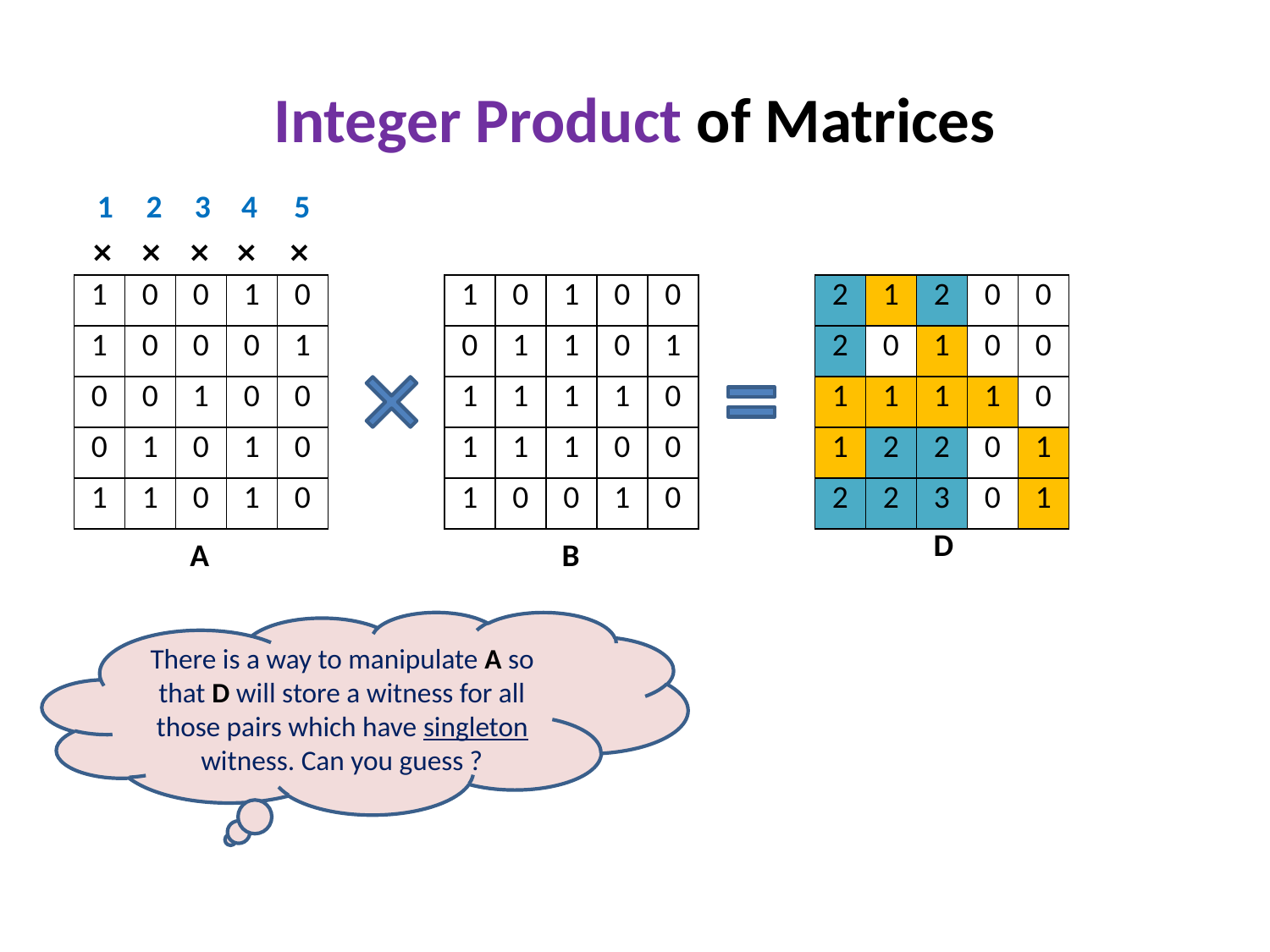

# Integer Product of Matrices
1
⨯
2
⨯
3
⨯
4
⨯
5
⨯
| 1 | 0 | 0 | 1 | 0 |
| --- | --- | --- | --- | --- |
| 1 | 0 | 0 | 0 | 1 |
| 0 | 0 | 1 | 0 | 0 |
| 0 | 1 | 0 | 1 | 0 |
| 1 | 1 | 0 | 1 | 0 |
| 1 | 0 | 1 | 0 | 0 |
| --- | --- | --- | --- | --- |
| 0 | 1 | 1 | 0 | 1 |
| 1 | 1 | 1 | 1 | 0 |
| 1 | 1 | 1 | 0 | 0 |
| 1 | 0 | 0 | 1 | 0 |
| 2 | 1 | 2 | 0 | 0 |
| --- | --- | --- | --- | --- |
| 2 | 0 | 1 | 0 | 0 |
| 1 | 1 | 1 | 1 | 0 |
| 1 | 2 | 2 | 0 | 1 |
| 2 | 2 | 3 | 0 | 1 |

D
A
B
There is a way to manipulate A so that D will store a witness for all those pairs which have singleton witness. Can you guess ?